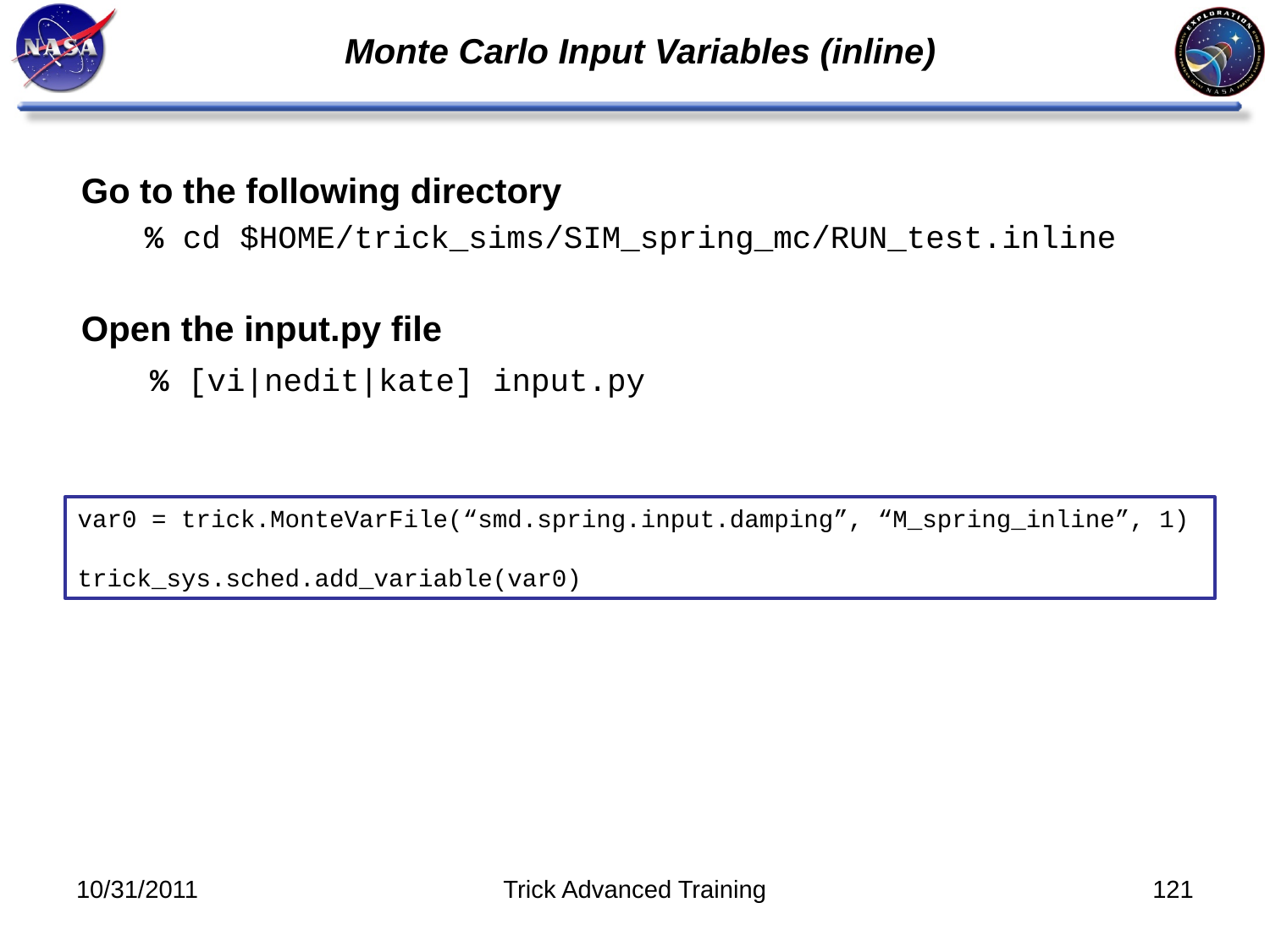

# Monte Carlo Input Variables (inline)
Go to the following directory
% cd $HOME/trick_sims/SIM_spring_mc/RUN_test.inline

Open the input.py file
	 % [vi|nedit|kate] input.py

var0 = trick.MonteVarFile(“smd.spring.input.damping”, “M_spring_inline”, 1)

trick_sys.sched.add_variable(var0)
10/31/2011
Trick Advanced Training
121